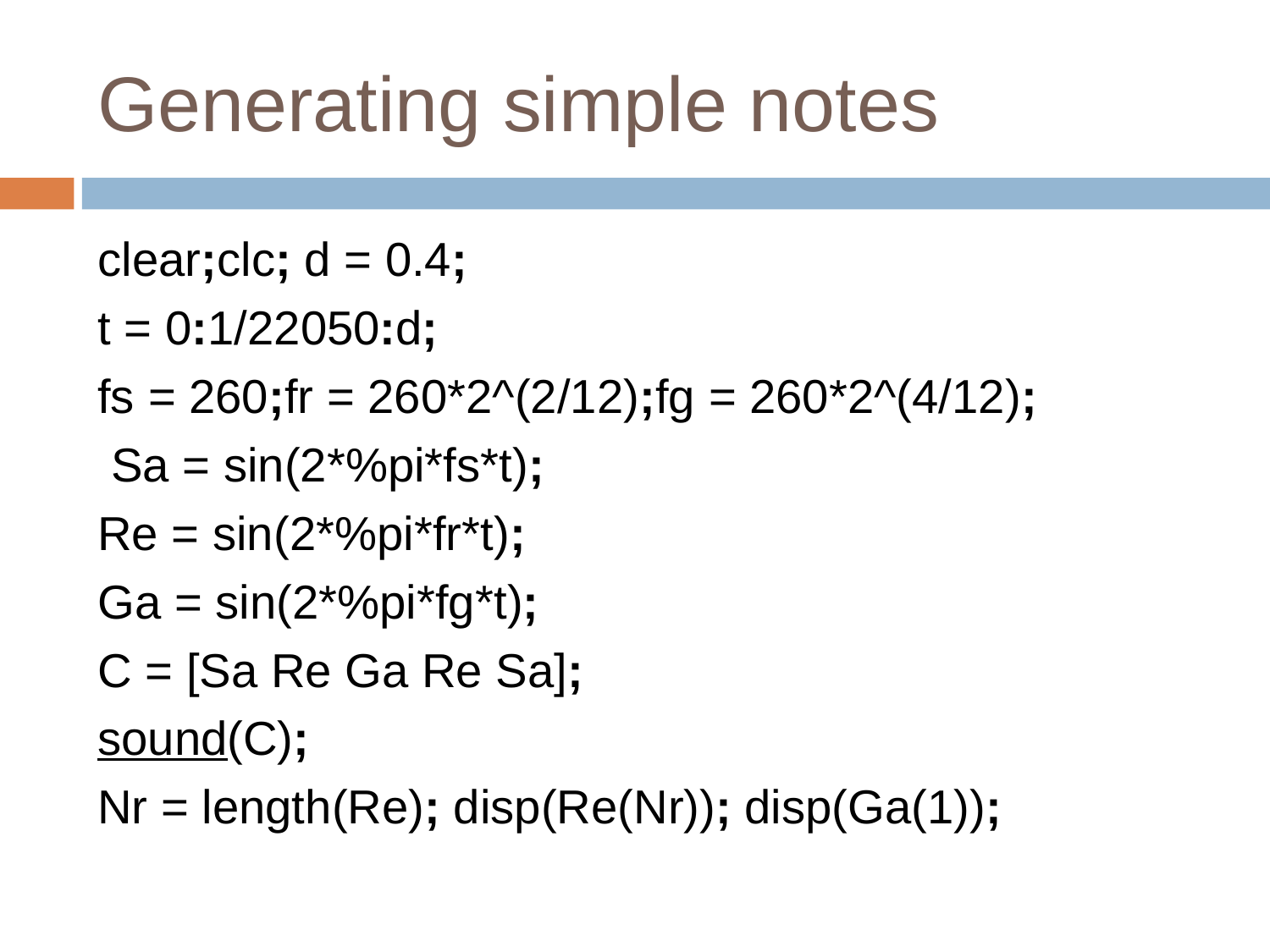

# Generating simple notes
clear;clc; d = 0.4;
t = 0:1/22050:d;
fs = 260;fr = 260*2^(2/12);fg = 260*2^(4/12);
 Sa = sin(2*%pi*fs*t);
Re = sin(2*%pi*fr*t);
Ga = sin(2*%pi*fg*t);
C = [Sa Re Ga Re Sa];
sound(C);
Nr = length(Re); disp(Re(Nr)); disp(Ga(1));